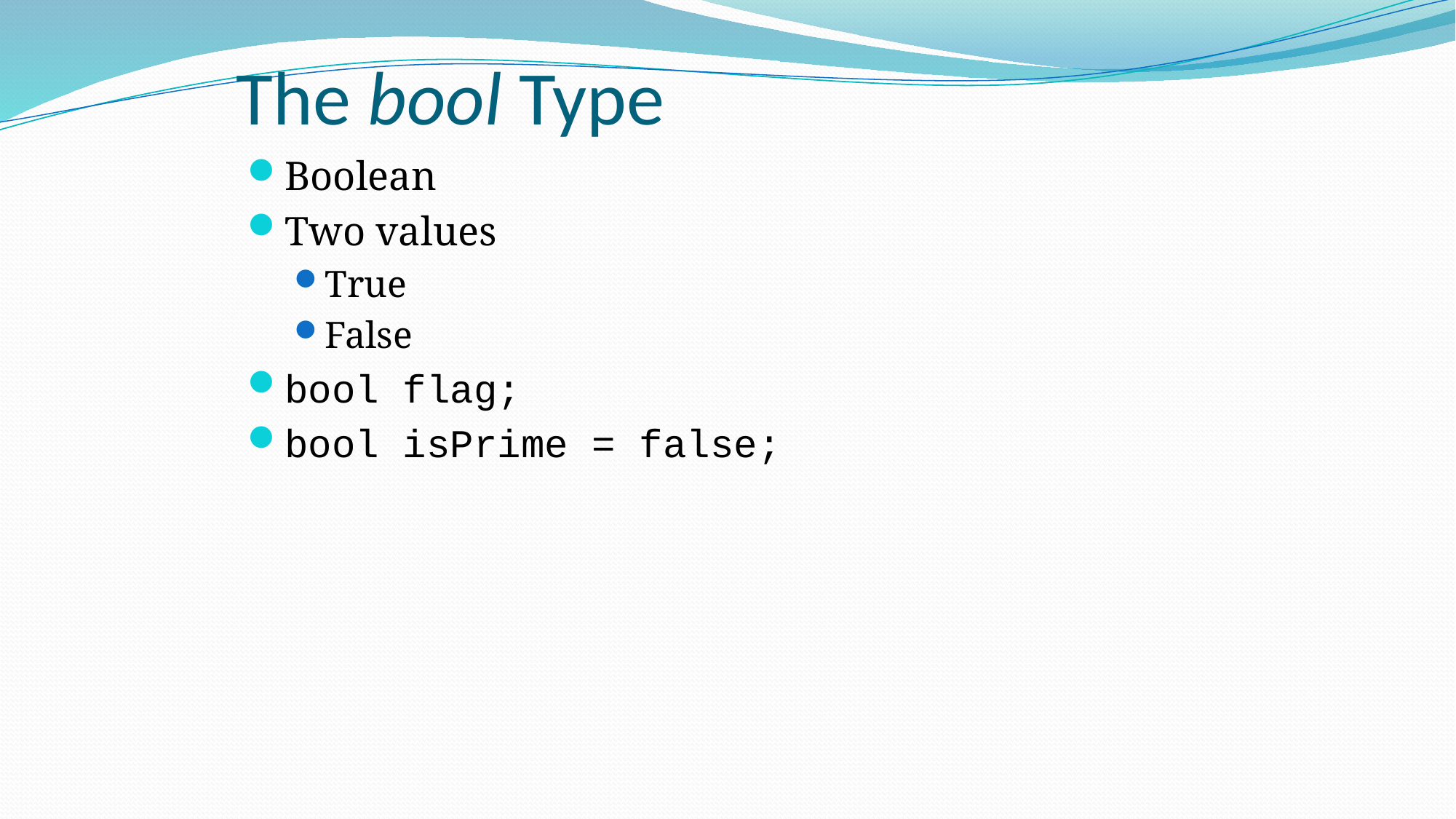

# The bool Type
Boolean
Two values
True
False
bool flag;
bool isPrime = false;